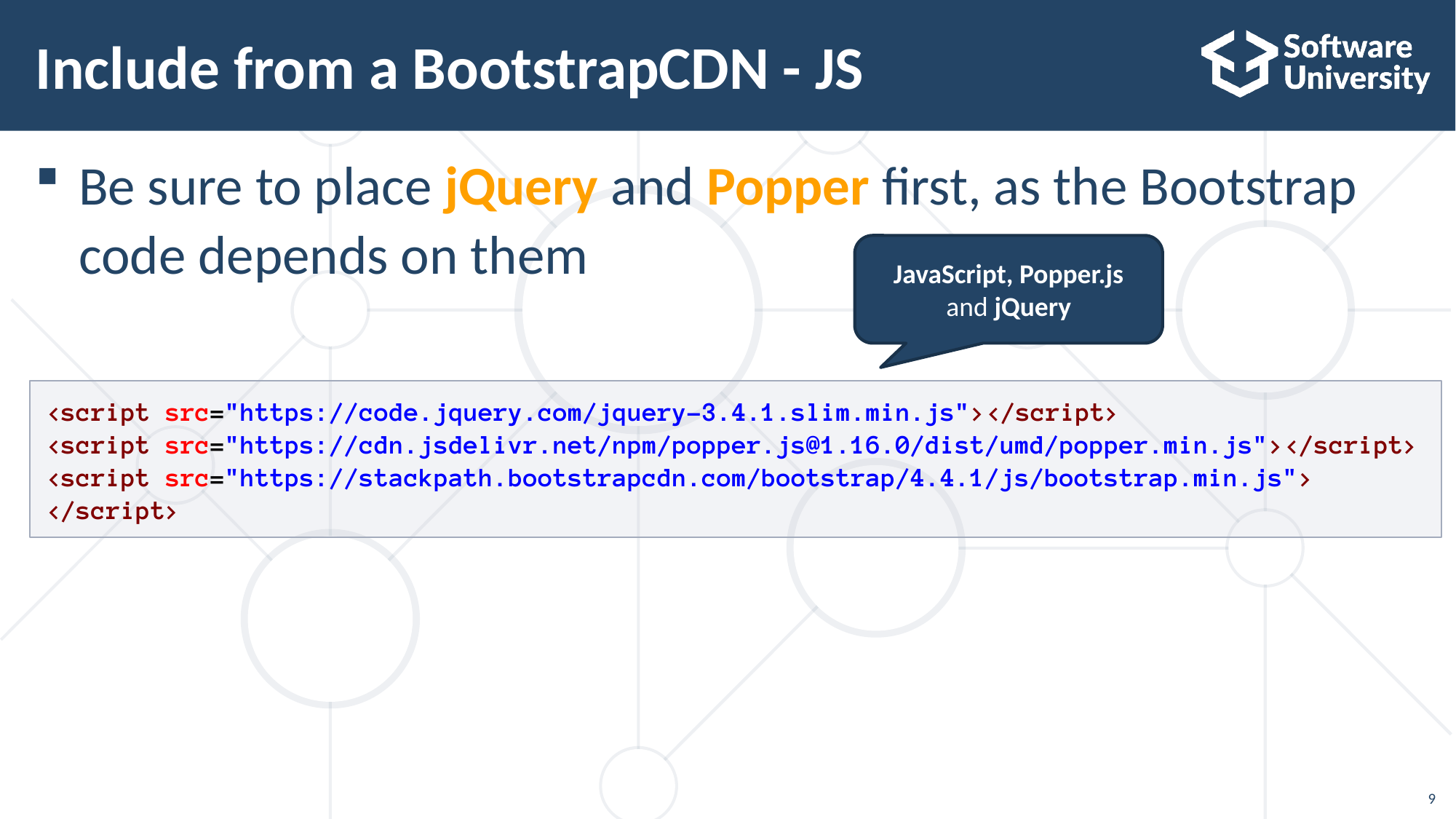

# Include from a BootstrapCDN - JS
Be sure to place jQuery and Popper first, as the Bootstrap code depends on them
JavaScript, Popper.js and jQuery
<script src="https://code.jquery.com/jquery-3.4.1.slim.min.js"></script>
<script src="https://cdn.jsdelivr.net/npm/popper.js@1.16.0/dist/umd/popper.min.js"></script>
<script src="https://stackpath.bootstrapcdn.com/bootstrap/4.4.1/js/bootstrap.min.js">
</script>
9